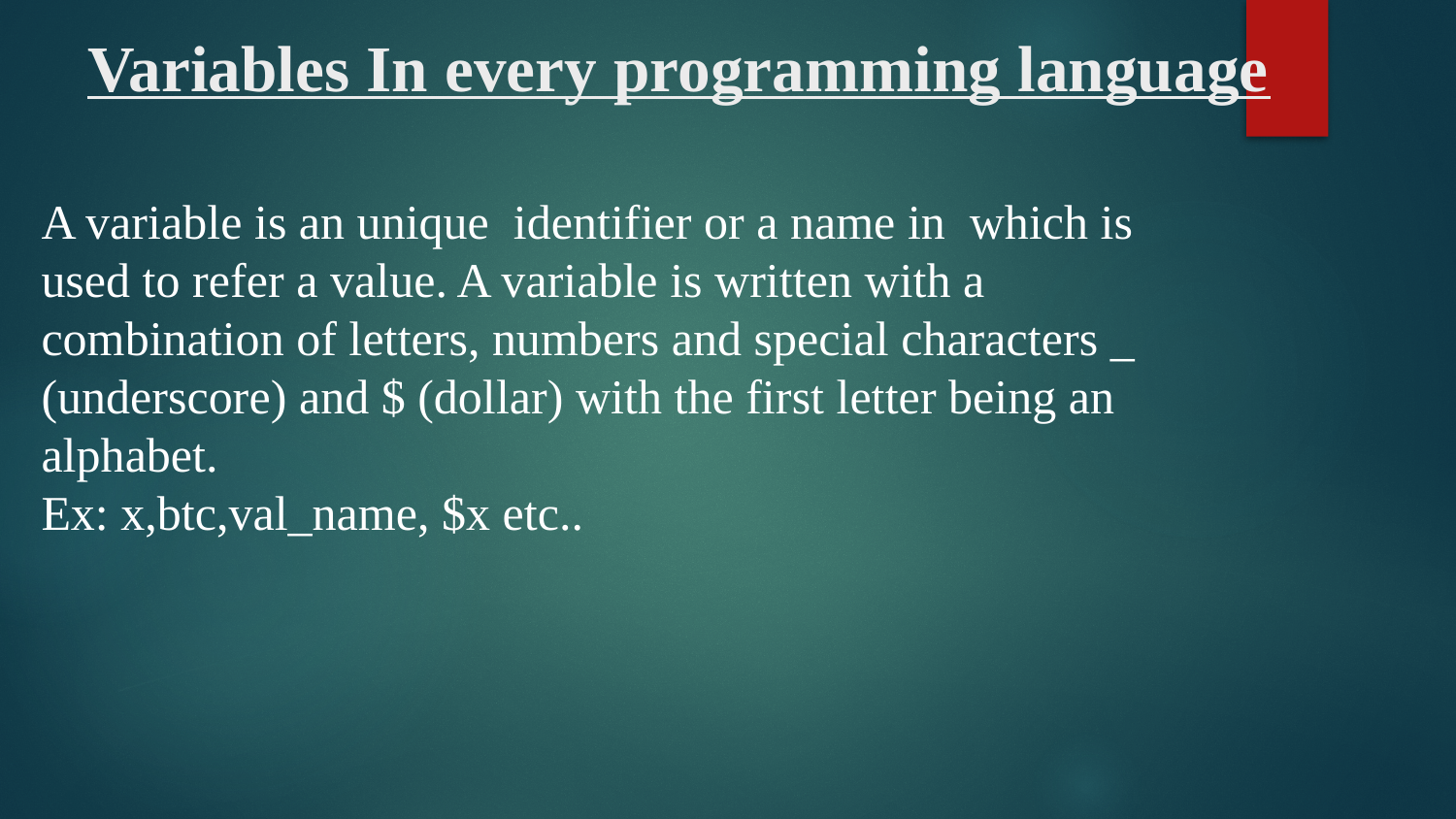

# Variables In every programming language
A variable is an unique  identifier or a name in  which is used to refer a value. A variable is written with a combination of letters, numbers and special characters _ (underscore) and $ (dollar) with the first letter being an alphabet.
Ex: x,btc,val_name, $x etc..